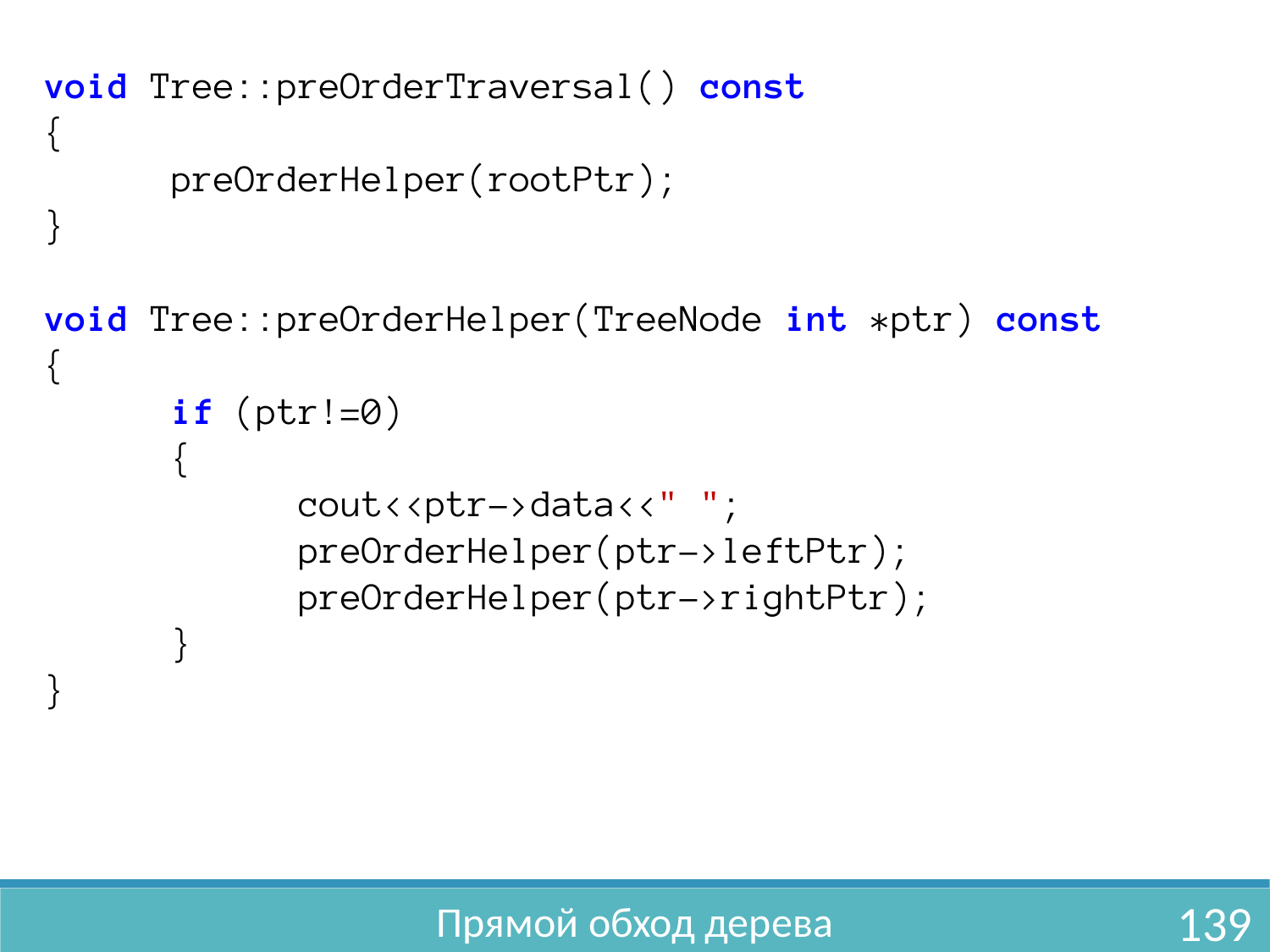

void Tree::preOrderTraversal() const
{
	preOrderHelper(rootPtr);
}

void Tree::preOrderHelper(TreeNode int *ptr) const
{
	if (ptr!=0)
	{
		cout<<ptr->data<<" ";
		preOrderHelper(ptr->leftPtr);
		preOrderHelper(ptr->rightPtr);
	}
}
Прямой обход дерева
139